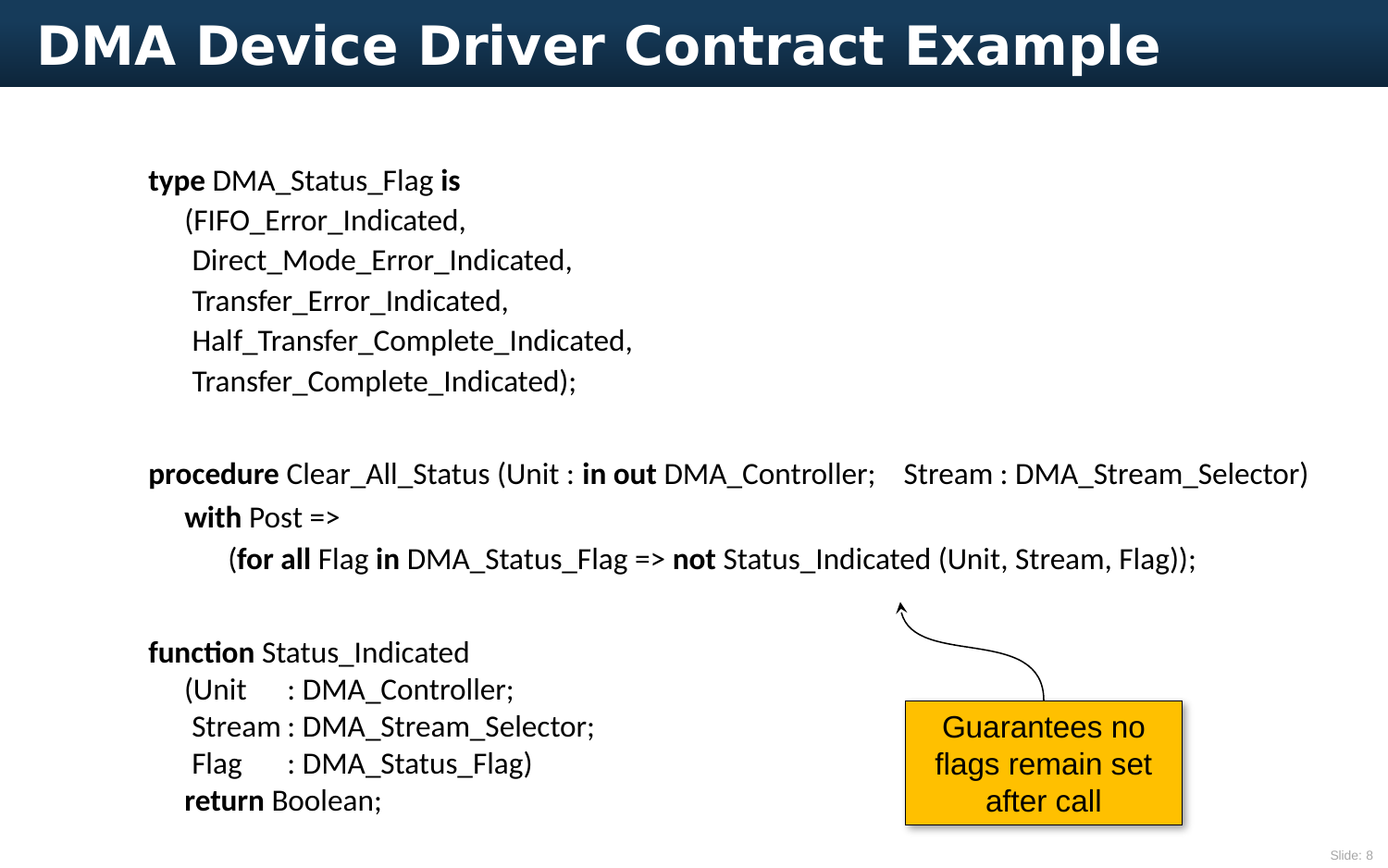

# DMA Device Driver Contract Example
type DMA_Status_Flag is
	(FIFO_Error_Indicated,
		Direct_Mode_Error_Indicated,
		Transfer_Error_Indicated,
		Half_Transfer_Complete_Indicated,
		Transfer_Complete_Indicated);

procedure Clear_All_Status (Unit : in out DMA_Controller;    Stream : DMA_Stream_Selector)
	with Post =>
		(for all Flag in DMA_Status_Flag => not Status_Indicated (Unit, Stream, Flag));

function Status_Indicated
	(Unit		: DMA_Controller;
		Stream	: DMA_Stream_Selector;
		Flag		: DMA_Status_Flag)
	return Boolean;

Guarantees no flags remain set after call